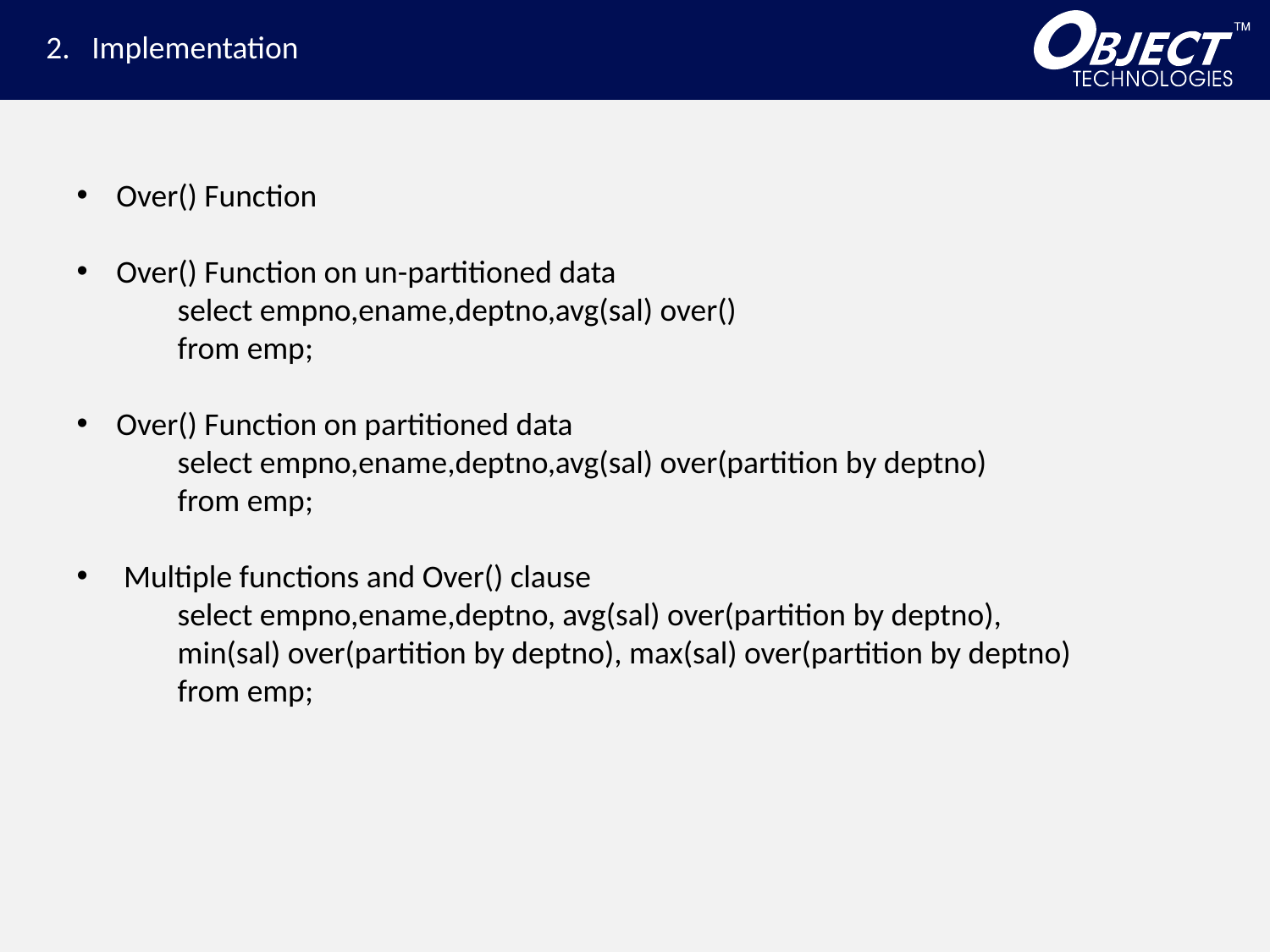

2.   Implementation
Over() Function

Over() Function on un-partitioned data
              select empno,ename,deptno,avg(sal) over()
              from emp;

Over() Function on partitioned data
              select empno,ename,deptno,avg(sal) over(partition by deptno)
              from emp;

 Multiple functions and Over() clause
              select empno,ename,deptno, avg(sal) over(partition by deptno),
              min(sal) over(partition by deptno), max(sal) over(partition by deptno)
              from emp;